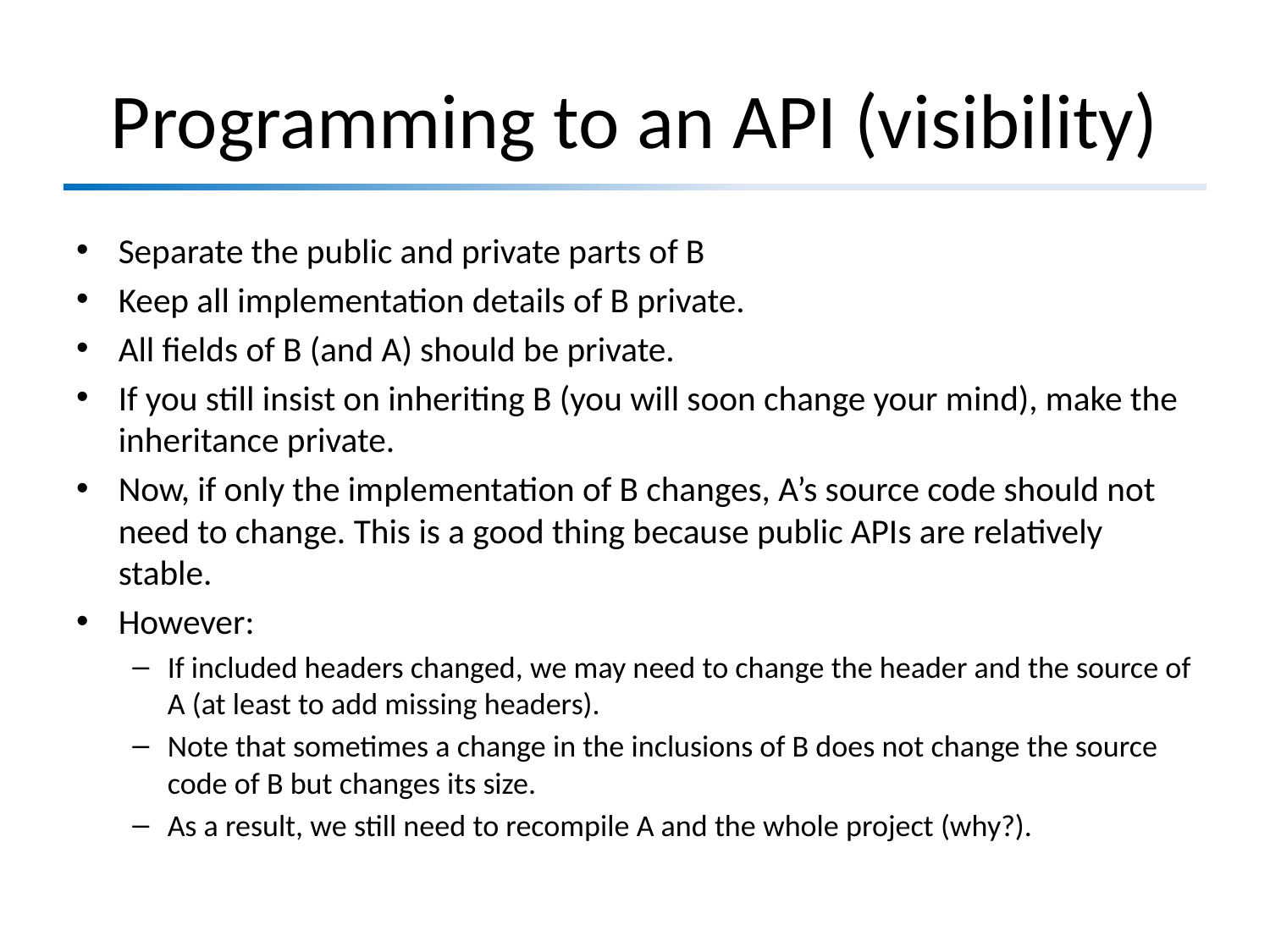

# Programming to an API (visibility)
Separate the public and private parts of B
Keep all implementation details of B private.
All fields of B (and A) should be private.
If you still insist on inheriting B (you will soon change your mind), make the inheritance private.
Now, if only the implementation of B changes, A’s source code should not need to change. This is a good thing because public APIs are relatively stable.
However:
If included headers changed, we may need to change the header and the source of A (at least to add missing headers).
Note that sometimes a change in the inclusions of B does not change the source code of B but changes its size.
As a result, we still need to recompile A and the whole project (why?).